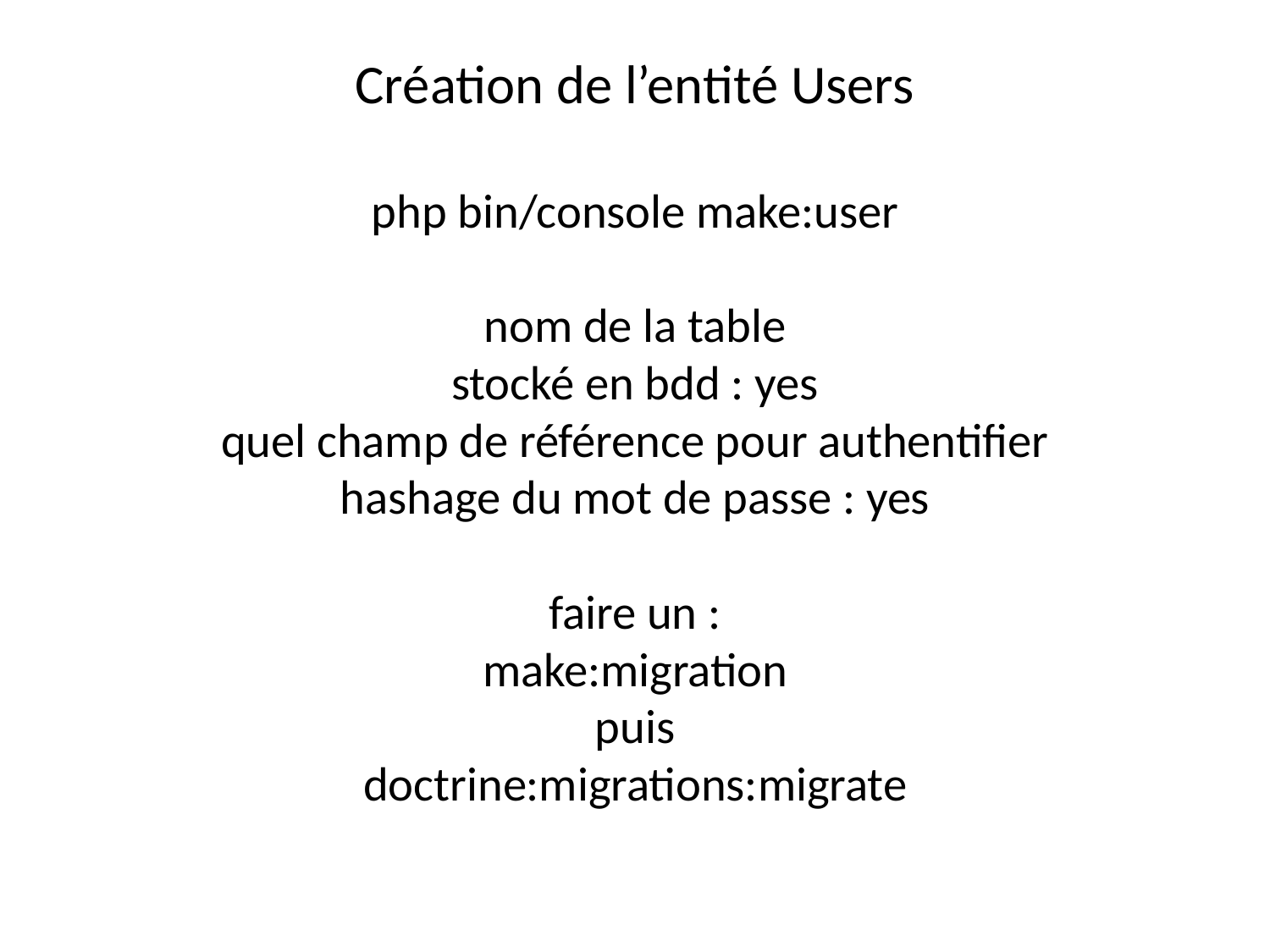

# Création de l’entité Users php bin/console make:user nom de la table stocké en bdd : yes quel champ de référence pour authentifier hashage du mot de passe : yes faire un : make:migration puis doctrine:migrations:migrate